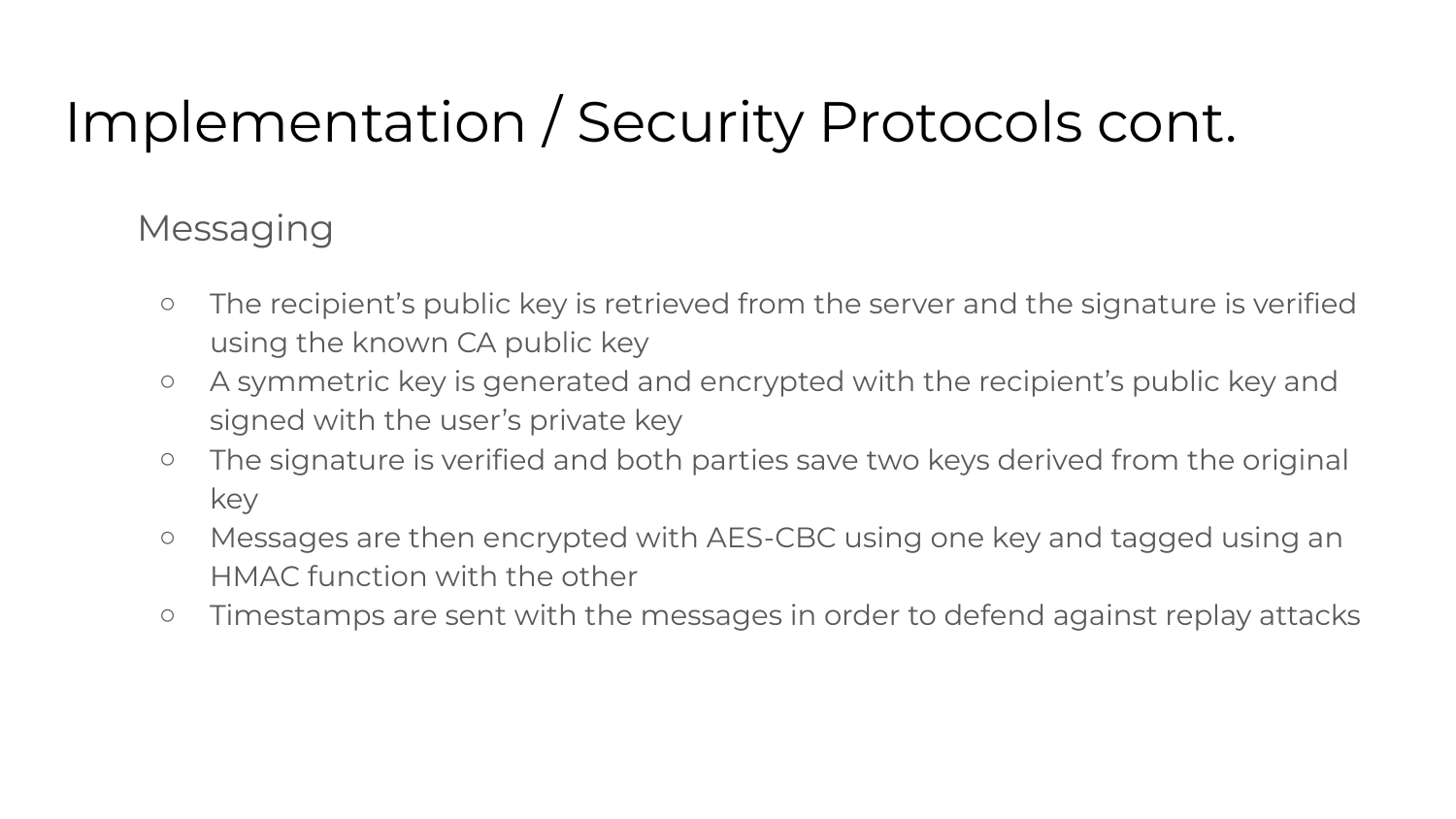

# Implementation / Security Protocols cont.
Messaging
The recipient’s public key is retrieved from the server and the signature is verified using the known CA public key
A symmetric key is generated and encrypted with the recipient’s public key and signed with the user’s private key
The signature is verified and both parties save two keys derived from the original key
Messages are then encrypted with AES-CBC using one key and tagged using an HMAC function with the other
Timestamps are sent with the messages in order to defend against replay attacks